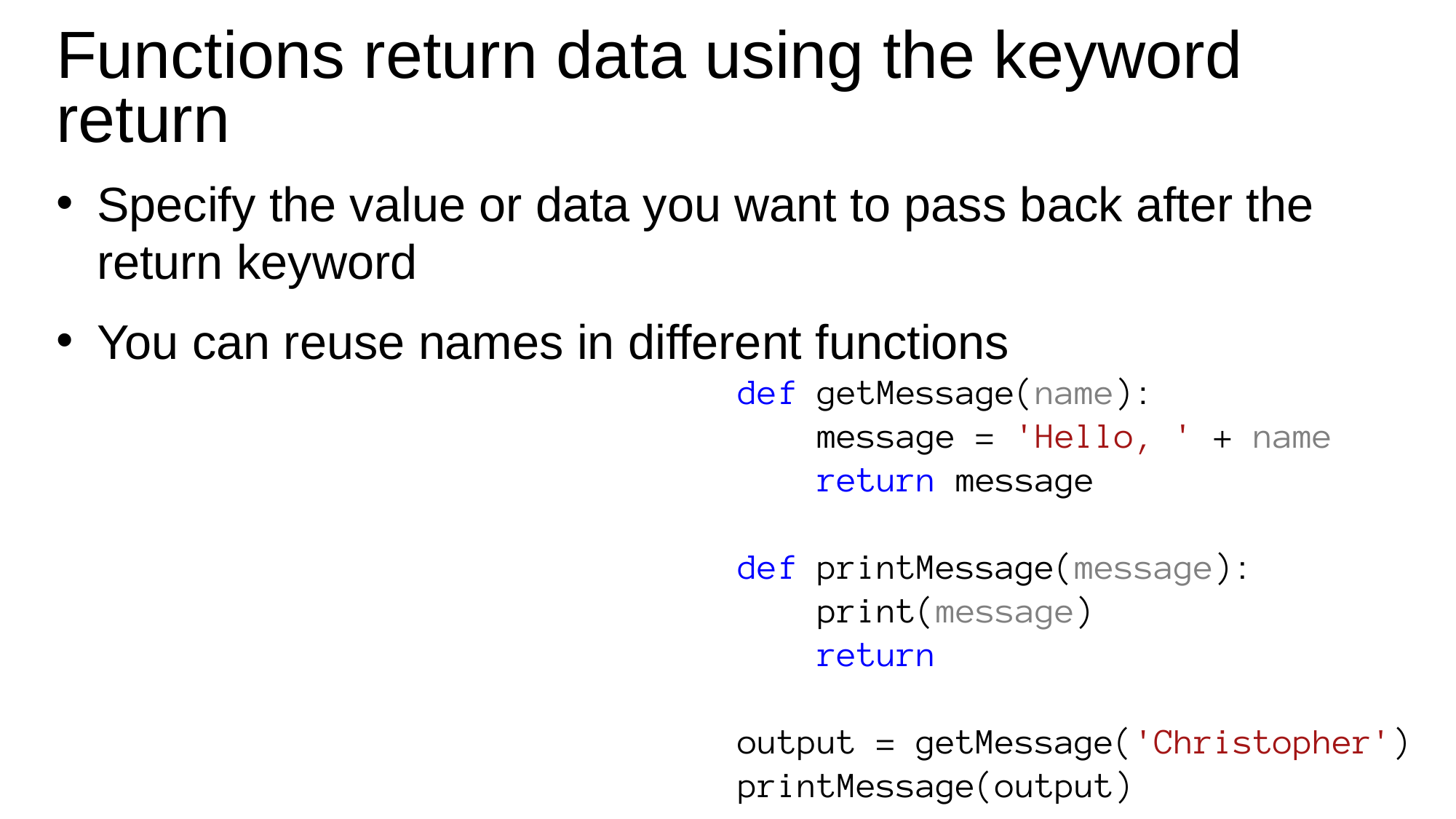

Functions return data using the keyword return
Specify the value or data you want to pass back after the return keyword
You can reuse names in different functions
def getMessage(name):
    message = 'Hello, ' + name
    return message

def printMessage(message):
    print(message)
    return

output = getMessage('Christopher')
printMessage(output)